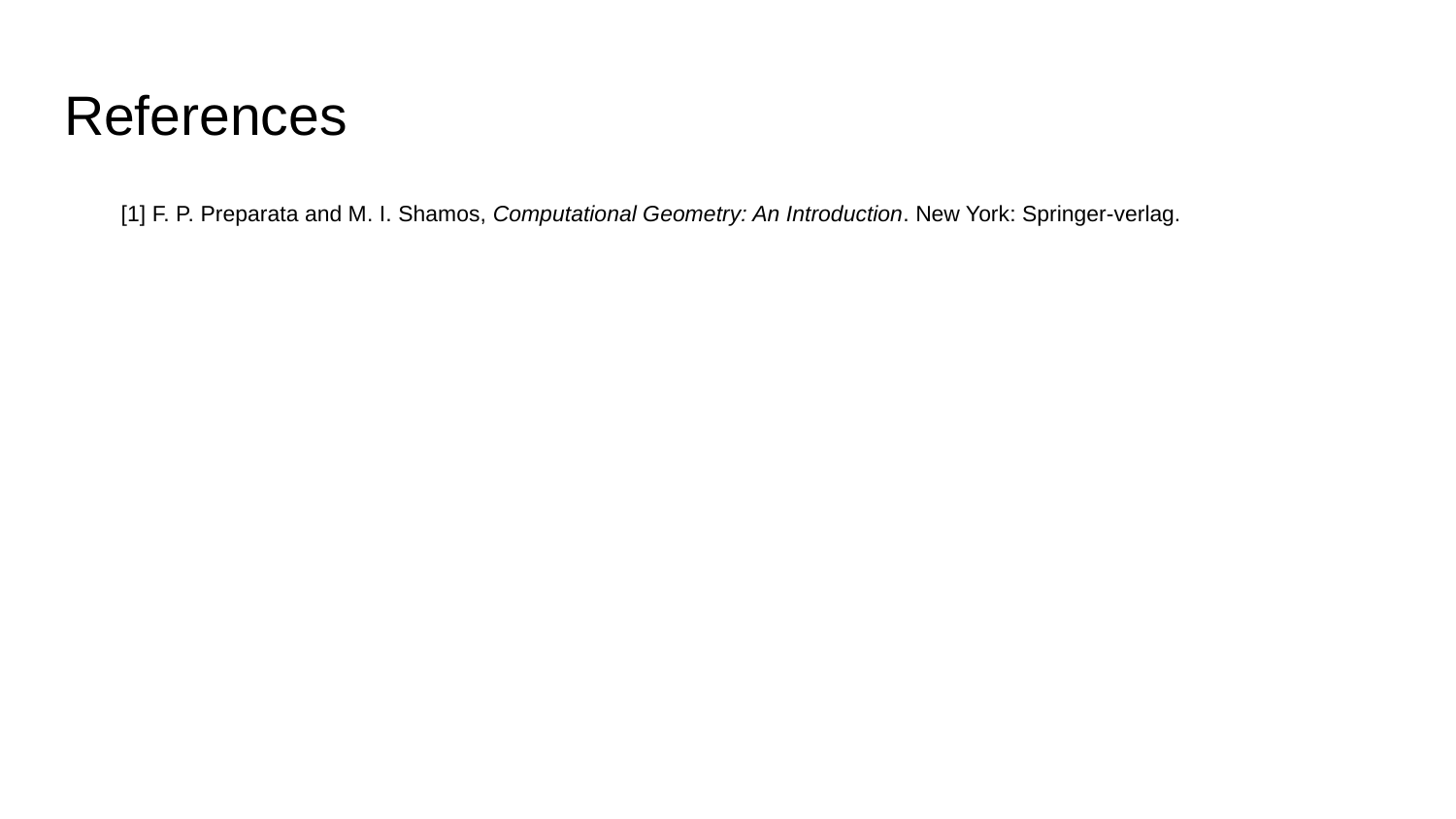

# References
[1] F. P. Preparata and M. I. Shamos, Computational Geometry: An Introduction. New York: Springer-verlag.